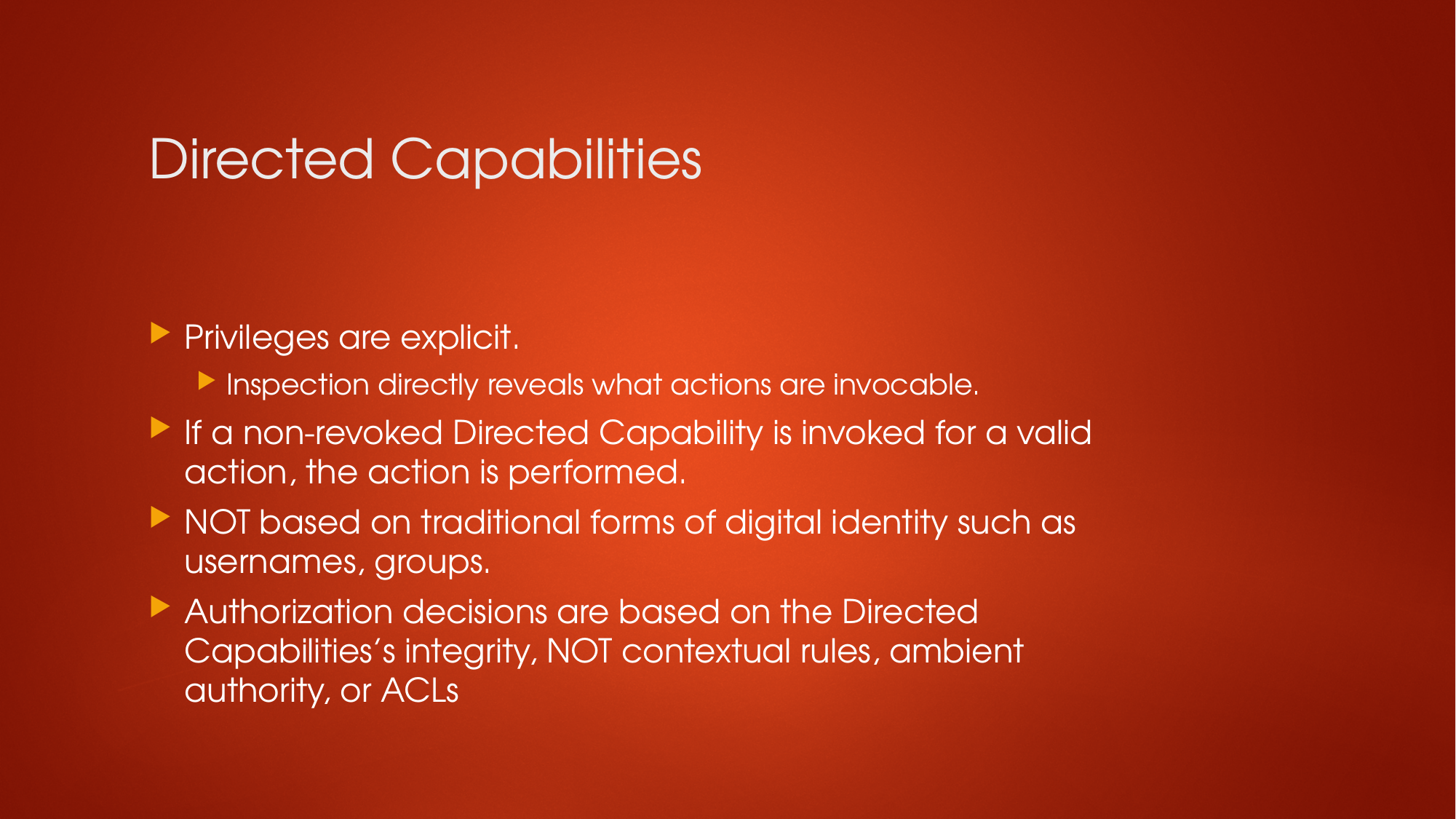

13
# Directed Capabilities
Privileges are explicit.
Inspection directly reveals what actions are invocable.
If a non-revoked Directed Capability is invoked for a valid action, the action is performed.
NOT based on traditional forms of digital identity such as usernames, groups.
Authorization decisions are based on the Directed Capabilities’s integrity, NOT contextual rules, ambient authority, or ACLs